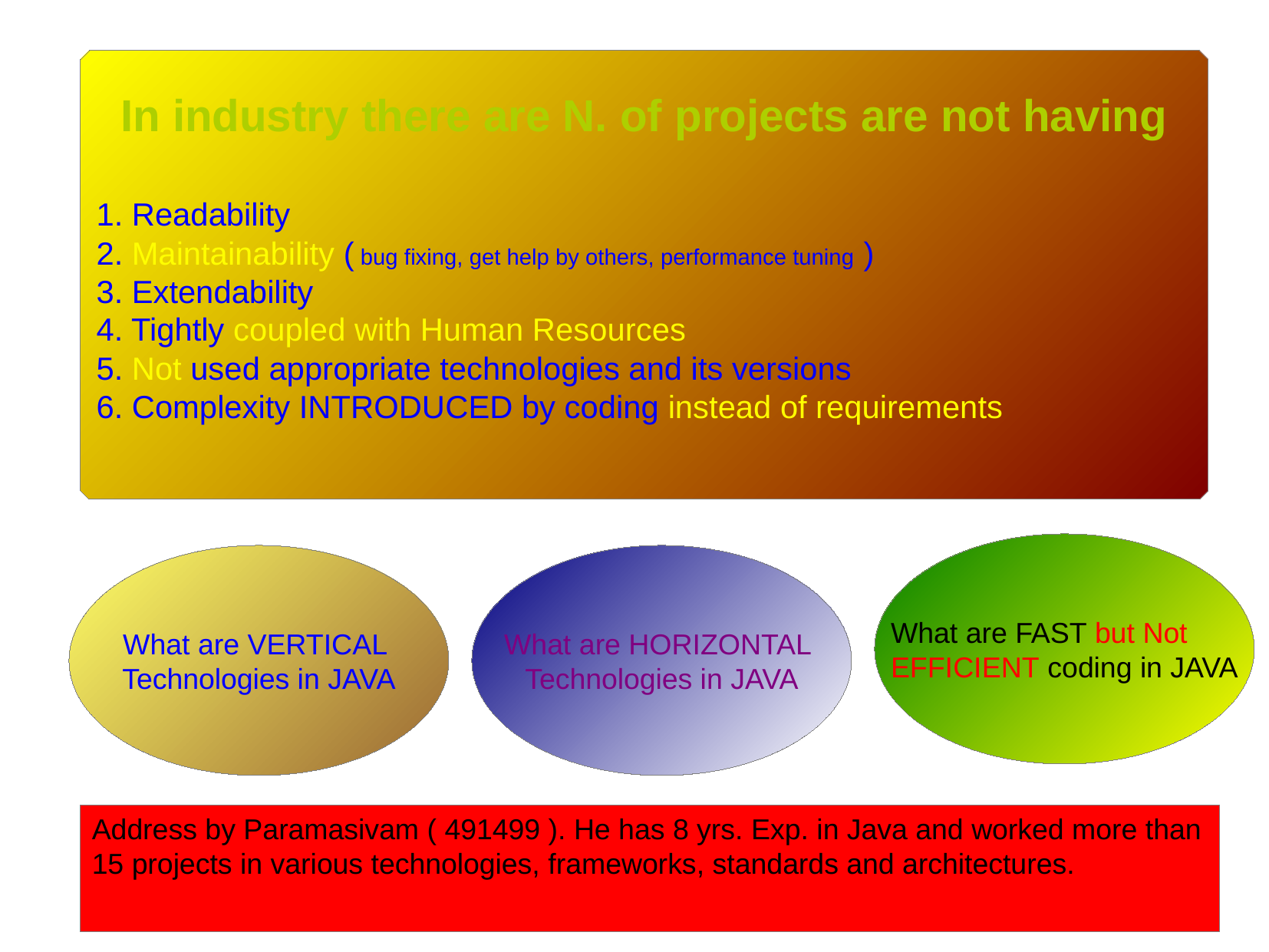

In industry there are N. of projects are not having

1. Readability
2. Maintainability ( bug fixing, get help by others, performance tuning )
3. Extendability
4. Tightly coupled with Human Resources
5. Not used appropriate technologies and its versions
6. Complexity INTRODUCED by coding instead of requirements

What are FAST but Not
EFFICIENT coding in JAVA
What are VERTICAL
Technologies in JAVA
What are HORIZONTAL
Technologies in JAVA
Address by Paramasivam ( 491499 ). He has 8 yrs. Exp. in Java and worked more than
15 projects in various technologies, frameworks, standards and architectures.
    Send your nominations now, date, time and venue shared later.